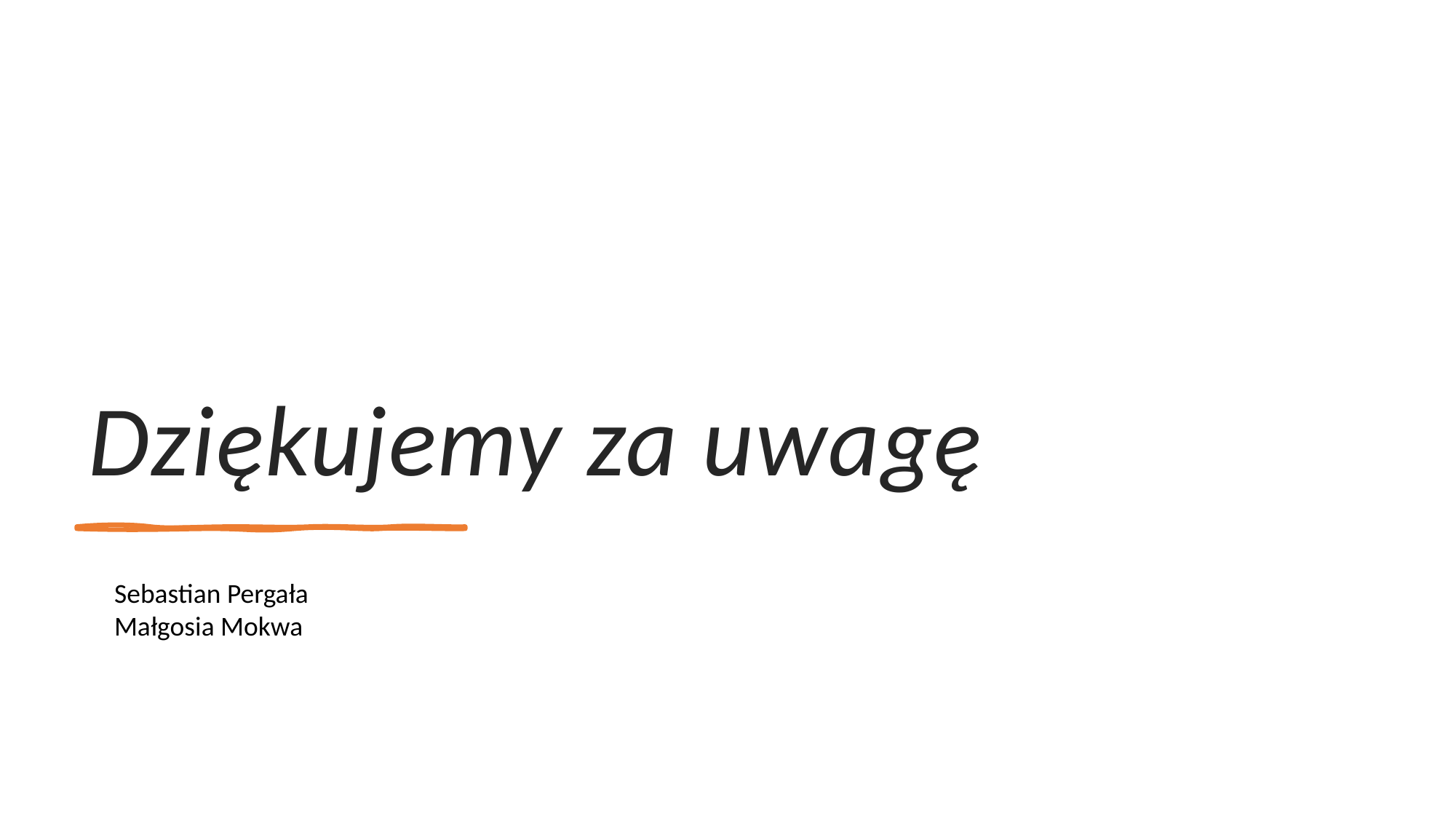

Dziękujemy za uwagę

Sebastian Pergała
Małgosia Mokwa